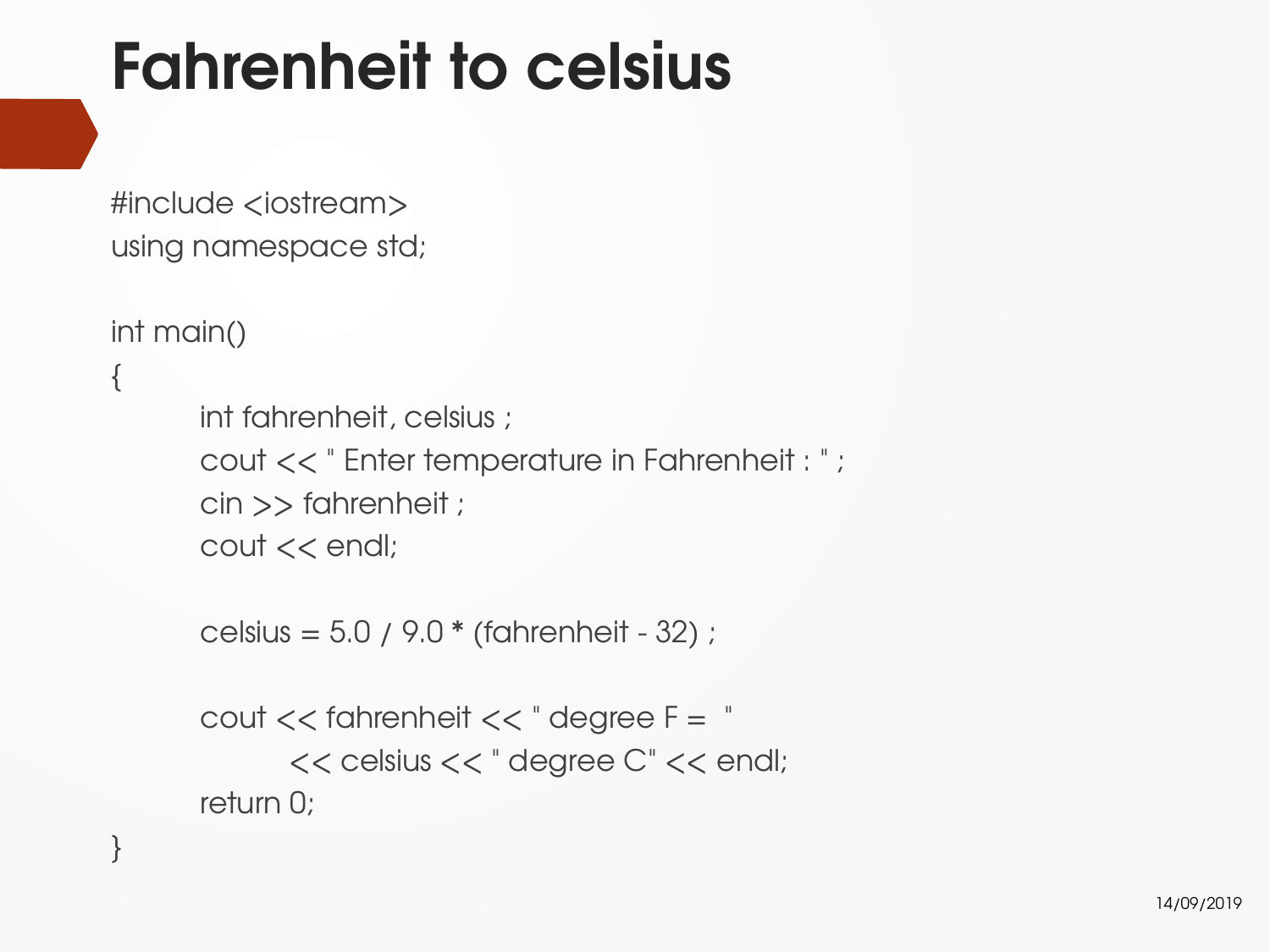

# Fahrenheit to celsius
#include <iostream>
using namespace std;

int main()
{
	int fahrenheit, celsius ;
	cout << " Enter temperature in Fahrenheit : " ;
	cin >> fahrenheit ;
	cout << endl;

	celsius = 5.0 / 9.0 * (fahrenheit - 32) ;

	cout << fahrenheit << " degree F =  "
		<< celsius << " degree C" << endl;
	return 0;
}
14/09/2019